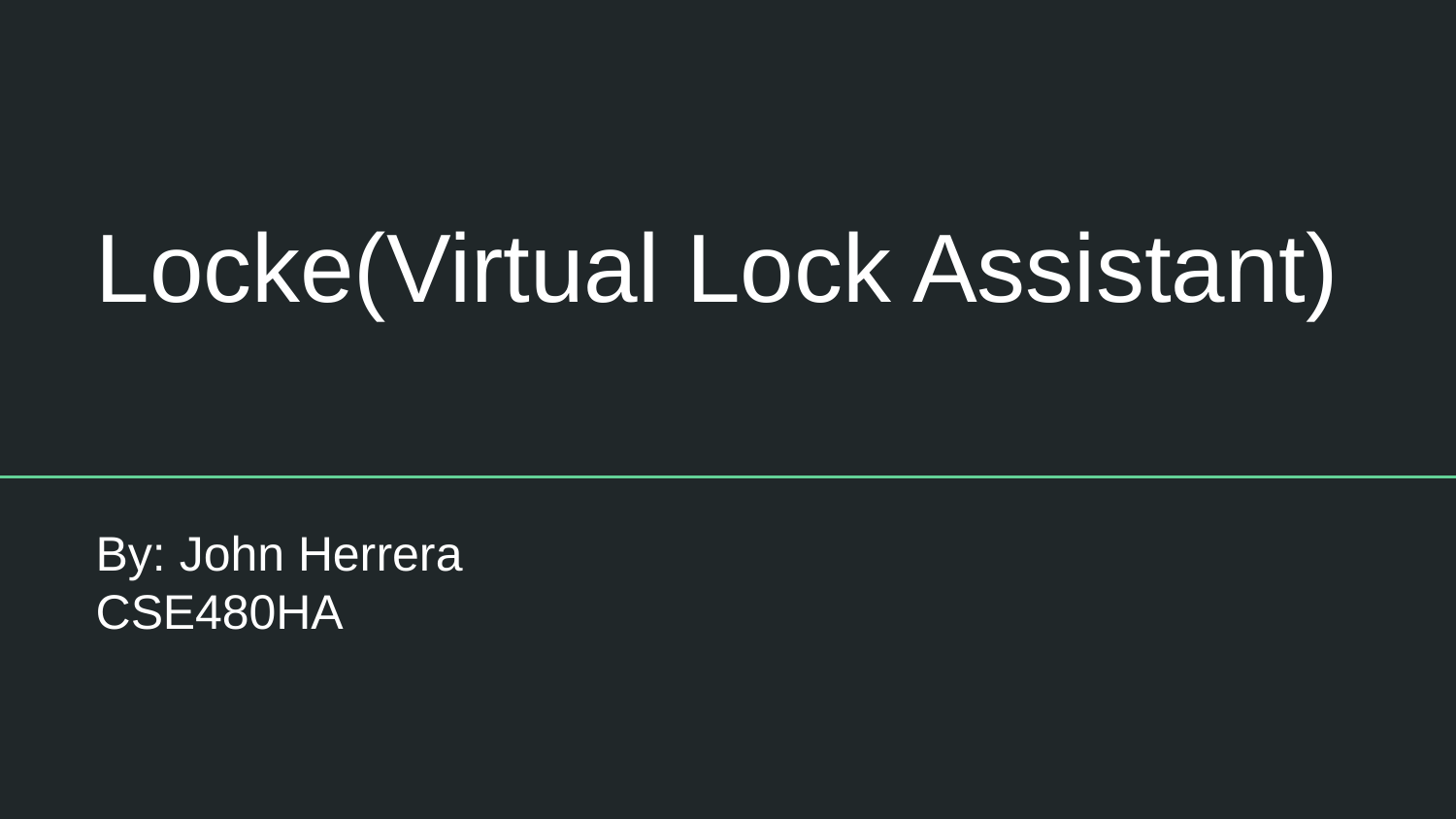

# Locke(Virtual Lock Assistant)
By: John Herrera
CSE480HA